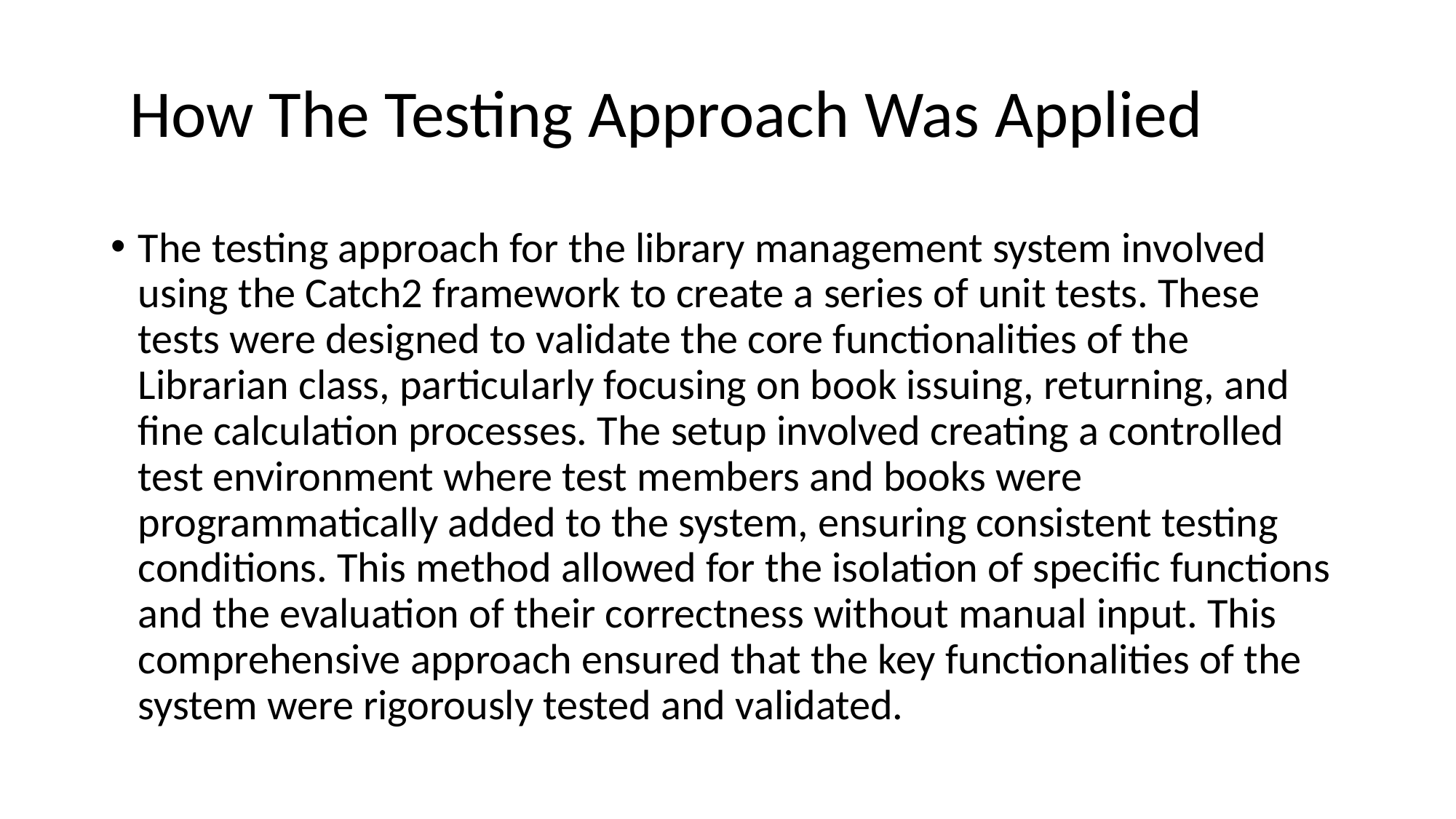

How The Testing Approach Was Applied
The testing approach for the library management system involved using the Catch2 framework to create a series of unit tests. These tests were designed to validate the core functionalities of the Librarian class, particularly focusing on book issuing, returning, and fine calculation processes. The setup involved creating a controlled test environment where test members and books were programmatically added to the system, ensuring consistent testing conditions. This method allowed for the isolation of specific functions and the evaluation of their correctness without manual input. This comprehensive approach ensured that the key functionalities of the system were rigorously tested and validated.